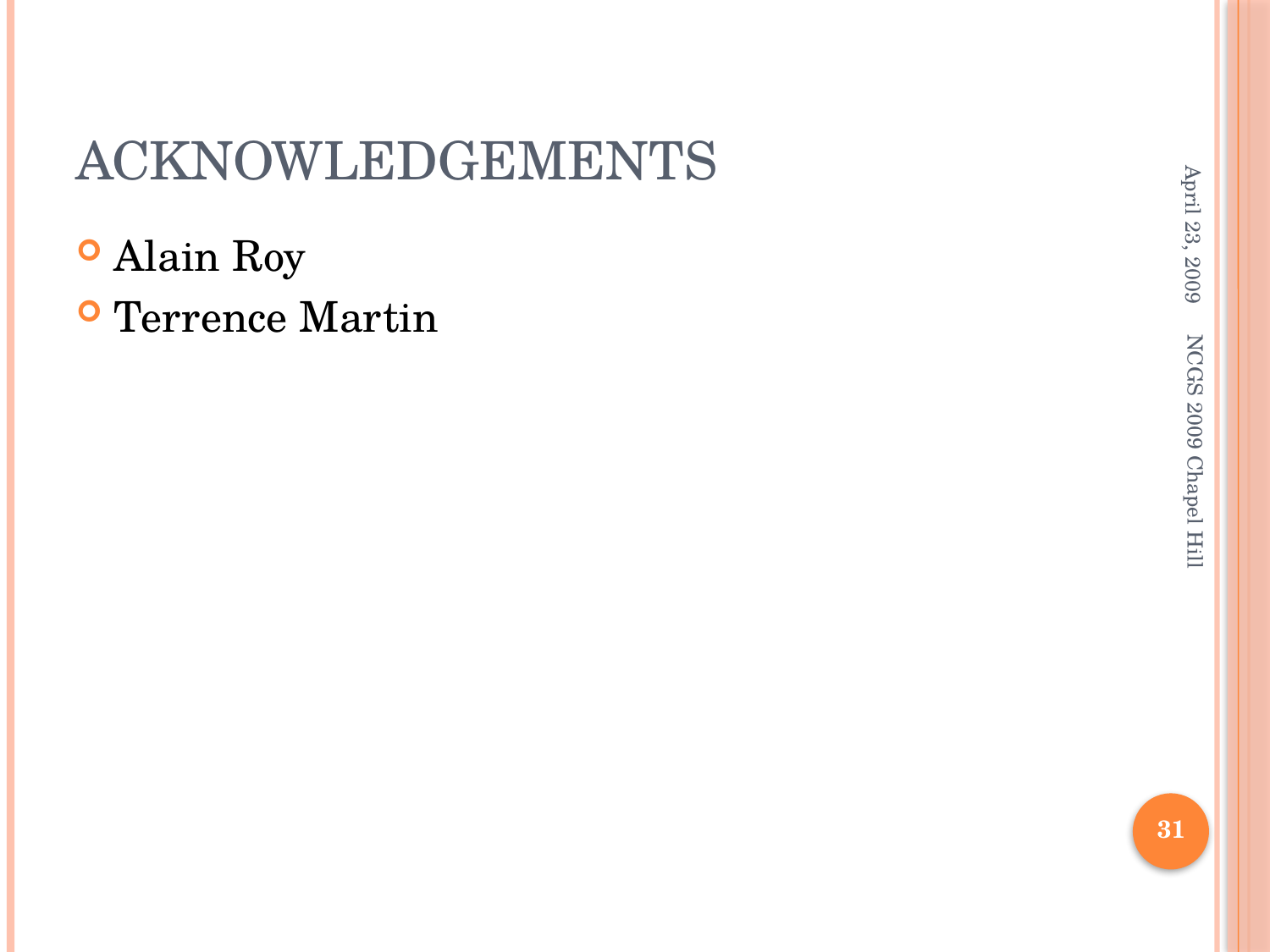

# Acknowledgements
April 23, 2009
Alain Roy
Terrence Martin

NCGS 2009 Chapel Hill
31